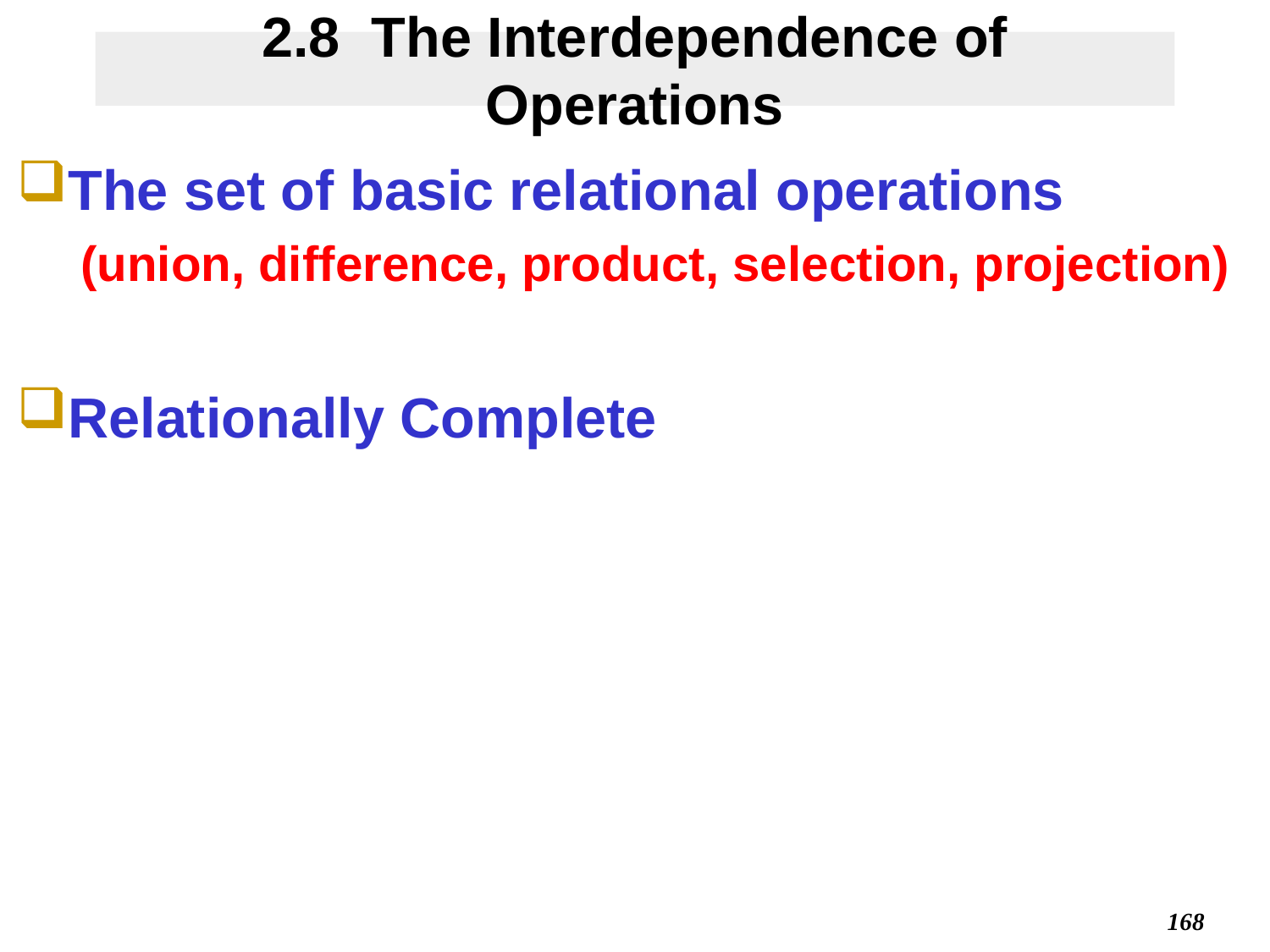

# 2.8  The Interdependence of Operations
The set of basic relational operations
(union, difference, product, selection, projection)

Relationally Complete

168